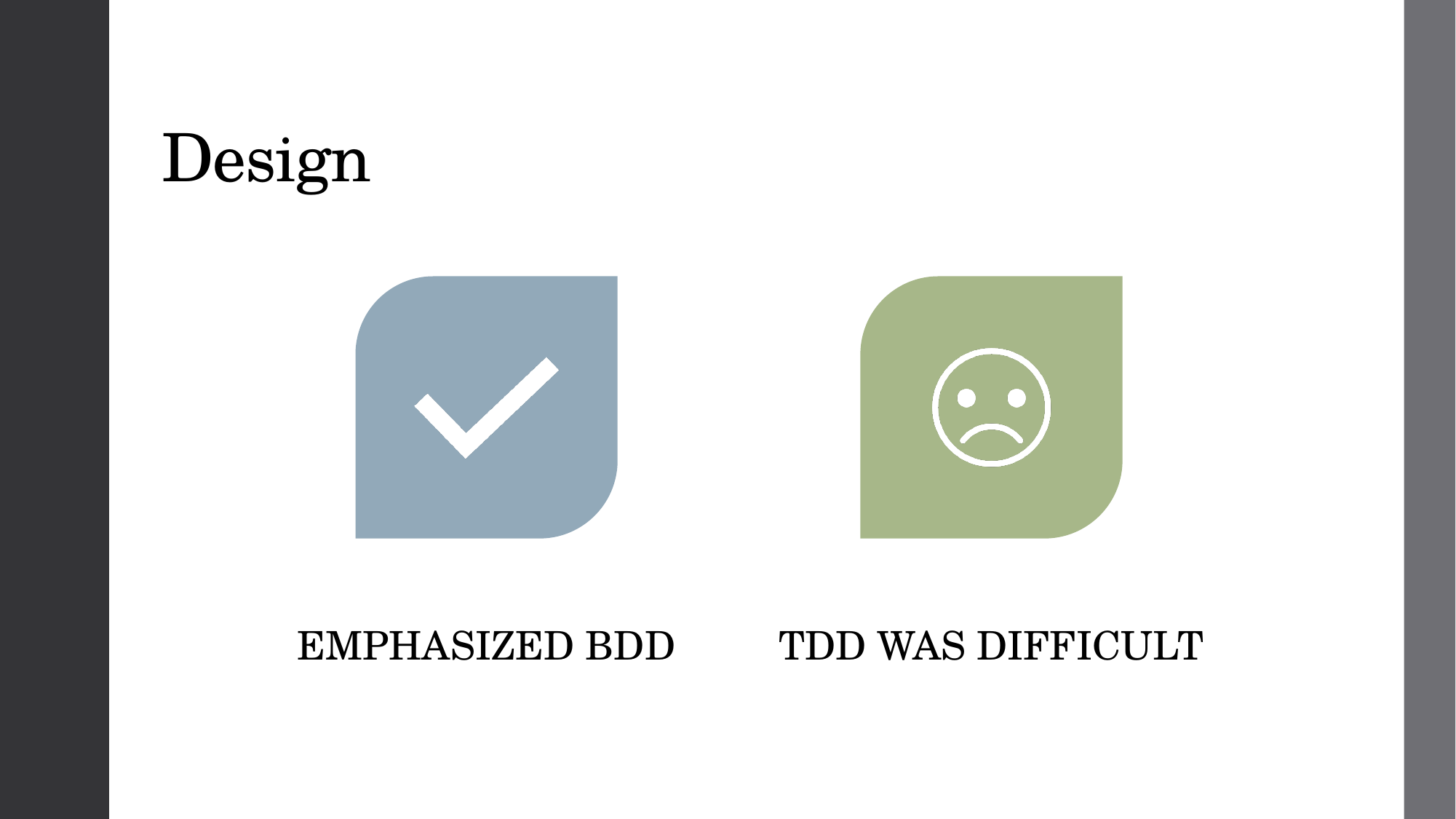

# Design
Emphasized BDD
TDD was difficult